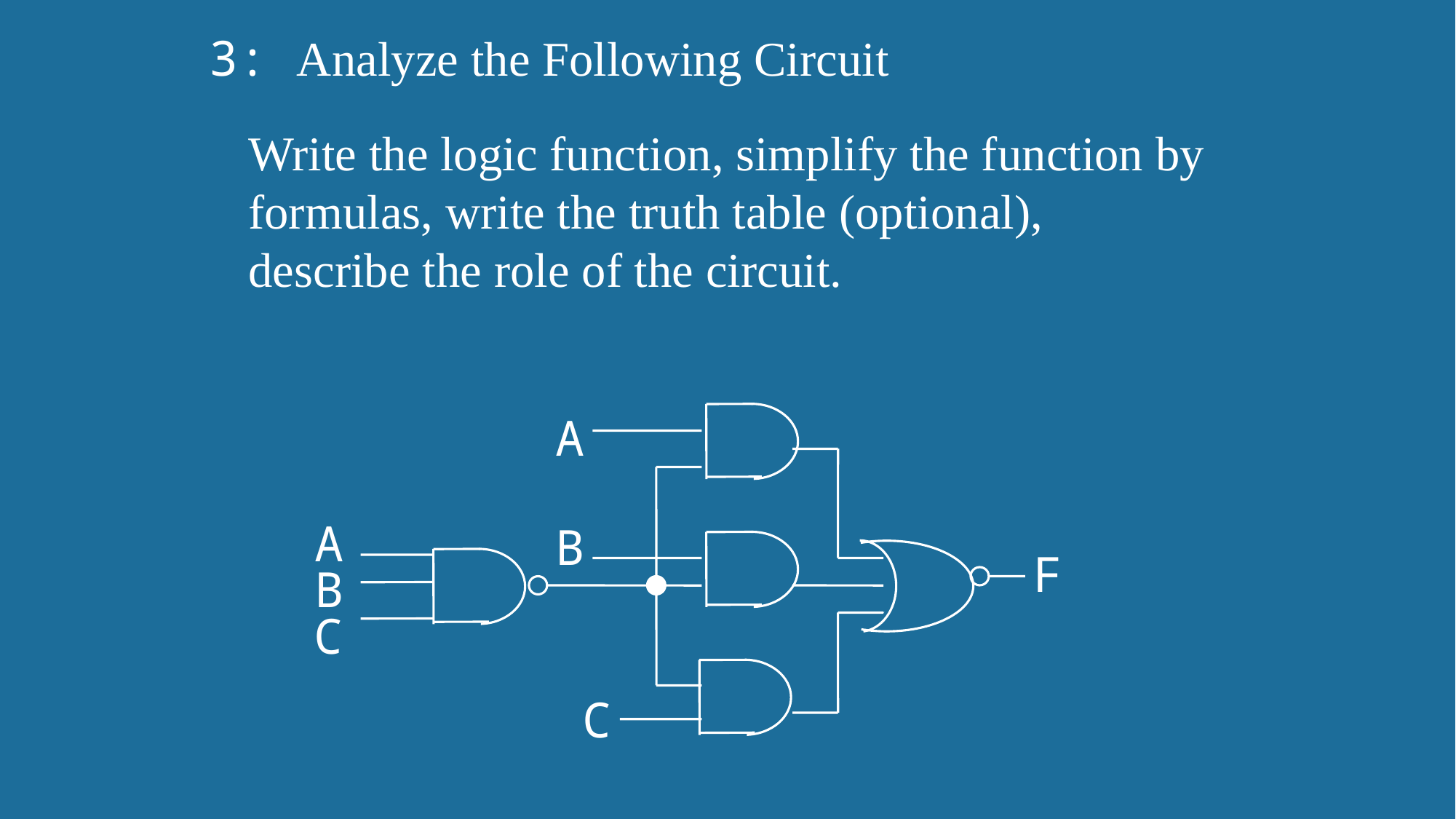

3: Analyze the Following Circuit

Write the logic function, simplify the function by formulas, write the truth table (optional), describe the role of the circuit.
A

A
B

F

B

 C

 C